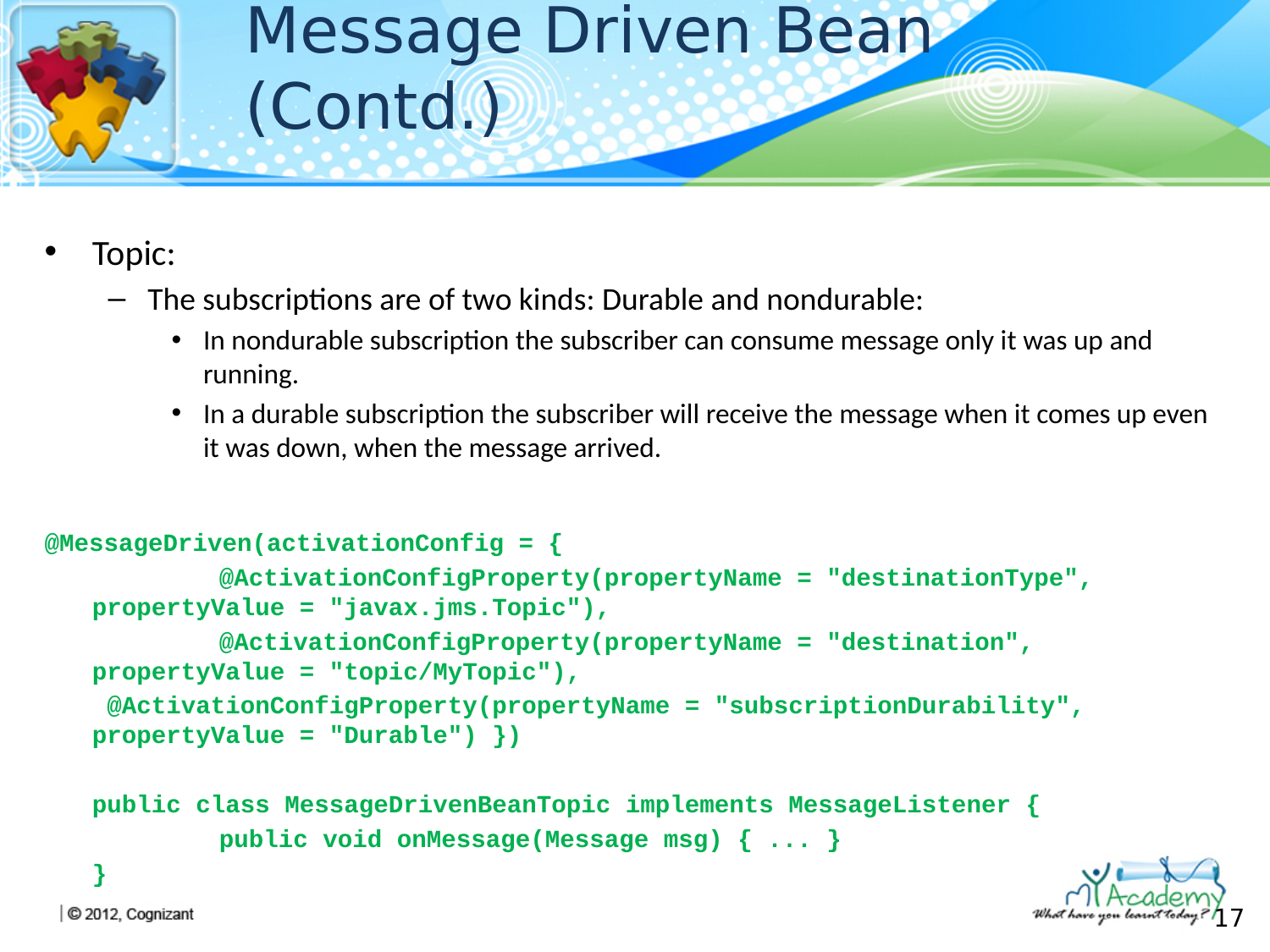

# Message Driven Bean (Contd.)
Topic:
The subscriptions are of two kinds: Durable and nondurable:
In nondurable subscription the subscriber can consume message only it was up and running.
In a durable subscription the subscriber will receive the message when it comes up even it was down, when the message arrived.

@MessageDriven(activationConfig = {
		@ActivationConfigProperty(propertyName = "destinationType", propertyValue = "javax.jms.Topic"),
		@ActivationConfigProperty(propertyName = "destination", propertyValue = "topic/MyTopic"),
	 @ActivationConfigProperty(propertyName = "subscriptionDurability", propertyValue = "Durable") })

	public class MessageDrivenBeanTopic implements MessageListener {
		public void onMessage(Message msg) { ... }
	}

17